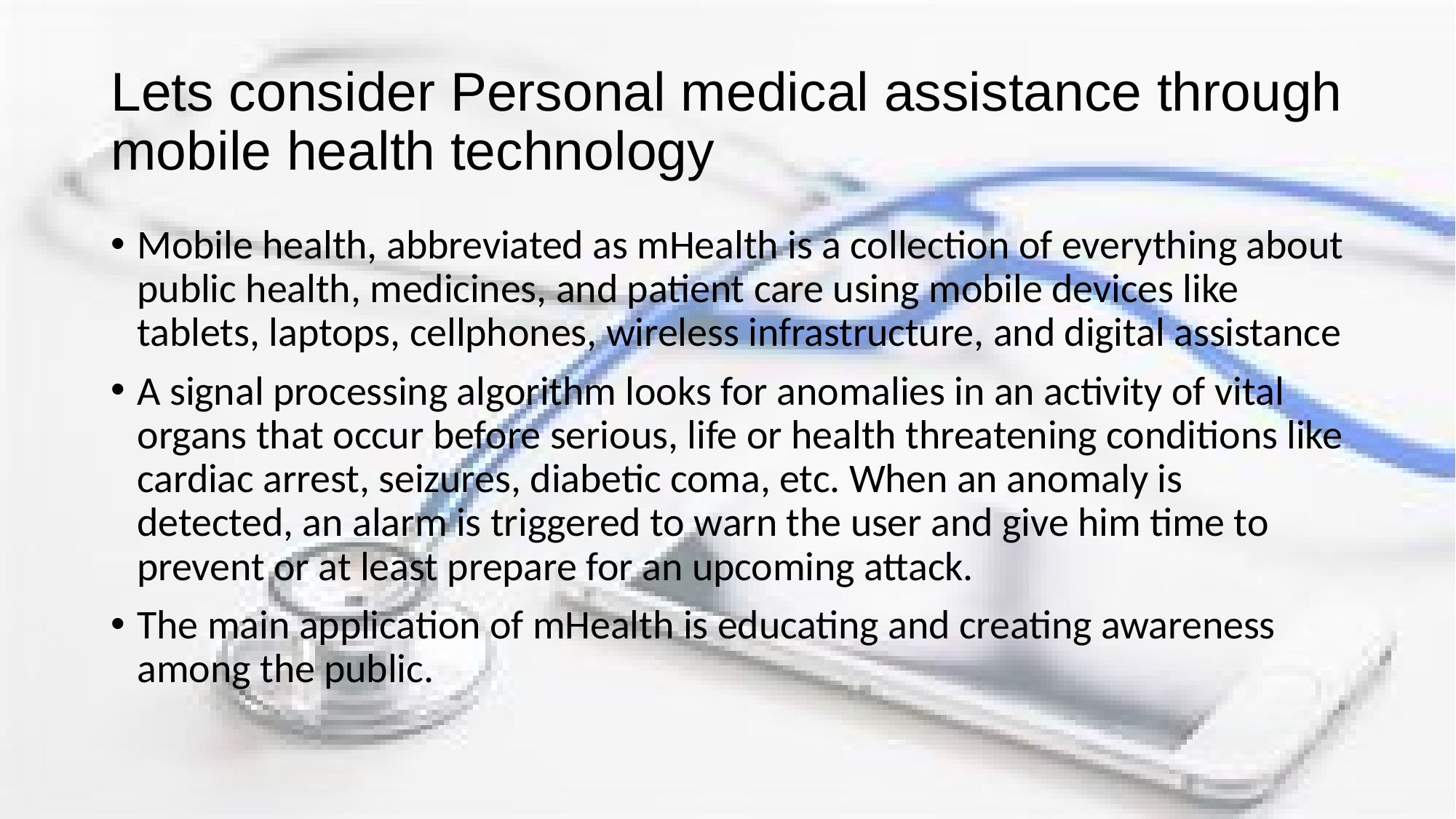

# Lets consider Personal medical assistance through mobile health technology
Mobile health, abbreviated as mHealth is a collection of everything about public health, medicines, and patient care using mobile devices like tablets, laptops, cellphones, wireless infrastructure, and digital assistance
A signal processing algorithm looks for anomalies in an activity of vital organs that occur before serious, life or health threatening conditions like cardiac arrest, seizures, diabetic coma, etc. When an anomaly is detected, an alarm is triggered to warn the user and give him time to prevent or at least prepare for an upcoming attack.
The main application of mHealth is educating and creating awareness among the public.